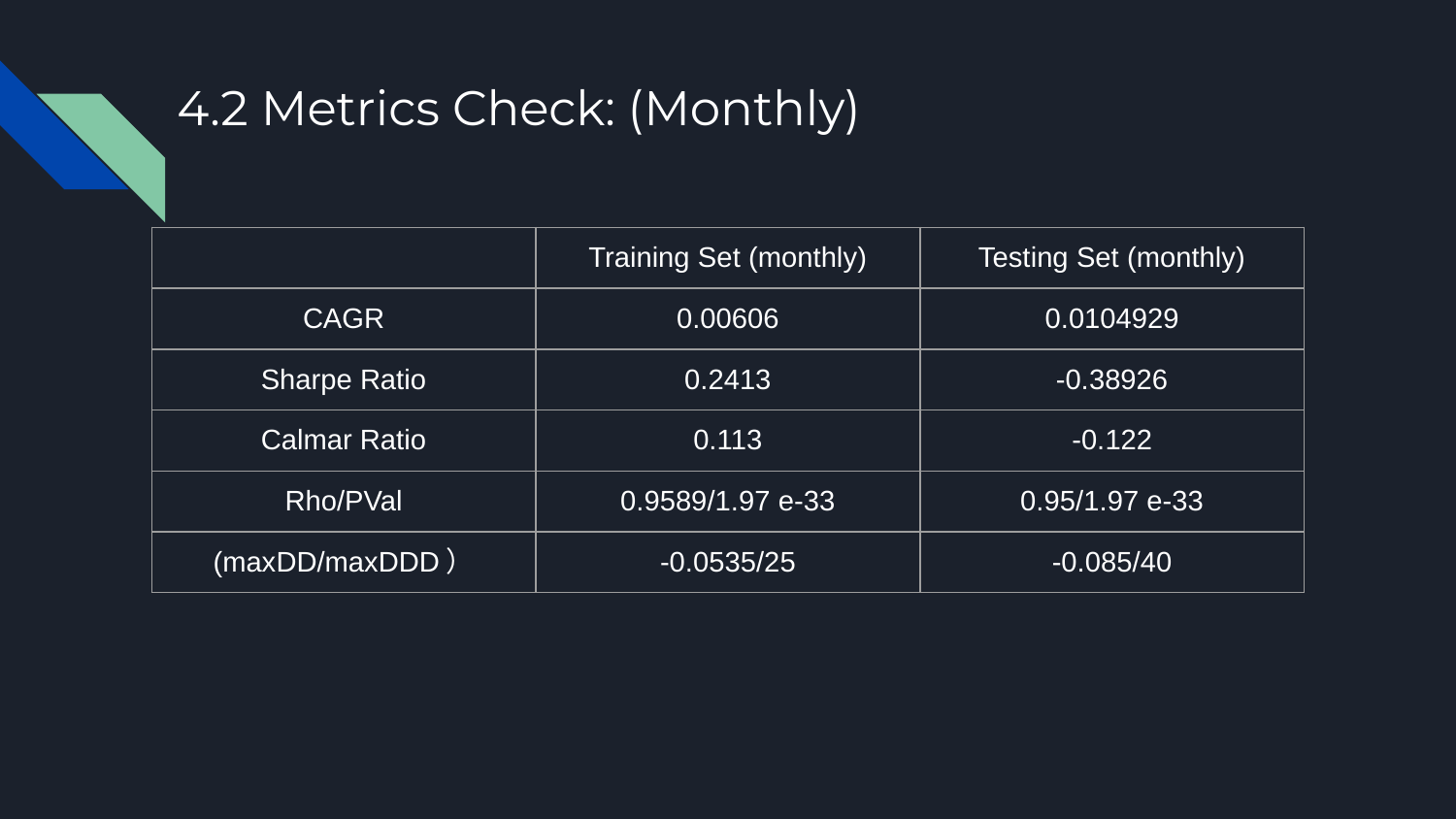

# 4.2 Metrics Check: (Monthly)

|  | Training Set (monthly) | Testing Set (monthly) |
| --- | --- | --- |
| CAGR | 0.00606 | 0.0104929 |
| Sharpe Ratio | 0.2413 | -0.38926 |
| Calmar Ratio | 0.113 | -0.122 |
| Rho/PVal | 0.9589/1.97 e-33 | 0.95/1.97 e-33 |
| (maxDD/maxDDD） | -0.0535/25 | -0.085/40 |